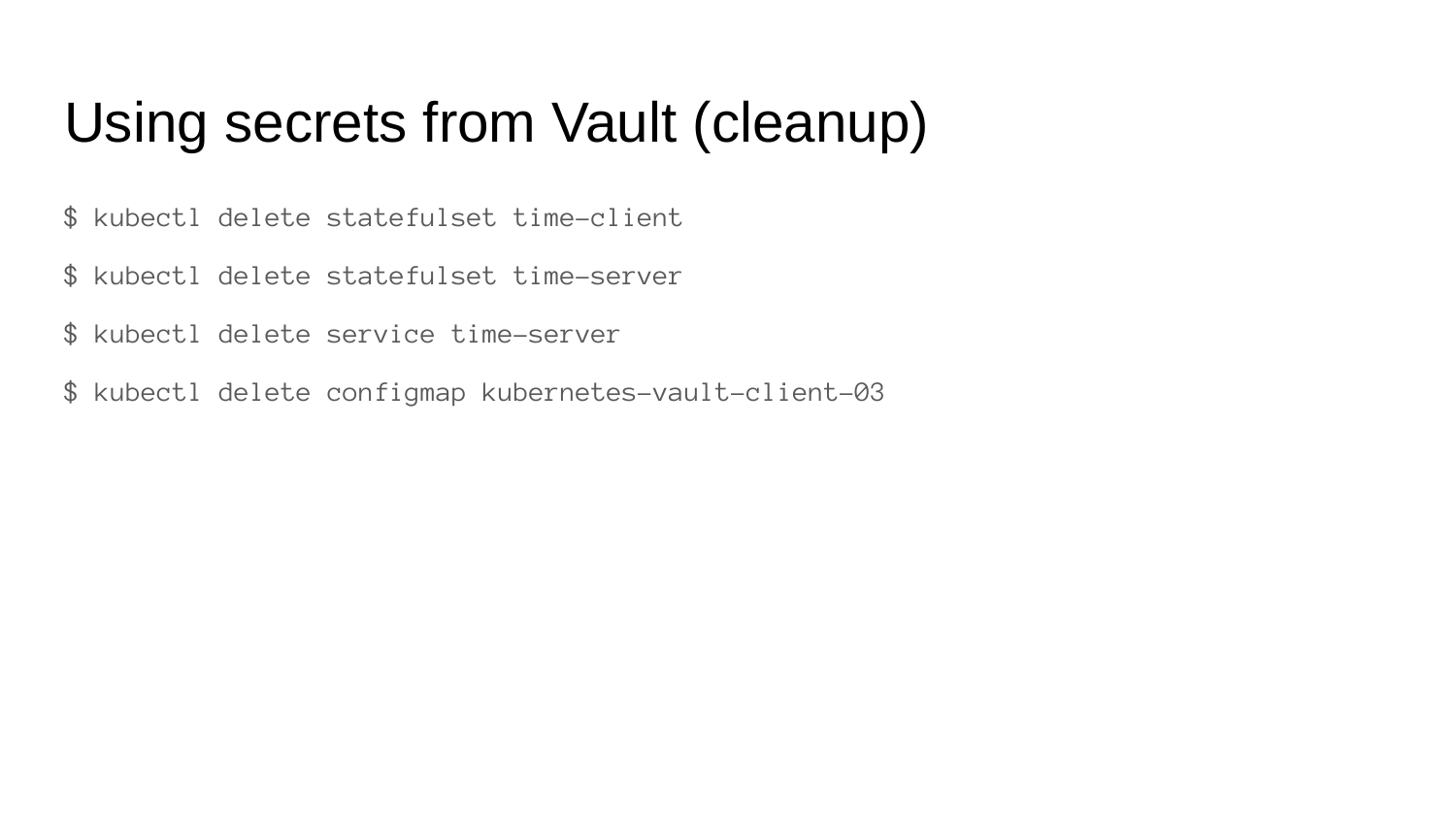

# Using secrets from Vault (cleanup)
$ kubectl delete statefulset time-client
$ kubectl delete statefulset time-server
$ kubectl delete service time-server
$ kubectl delete configmap kubernetes-vault-client-03